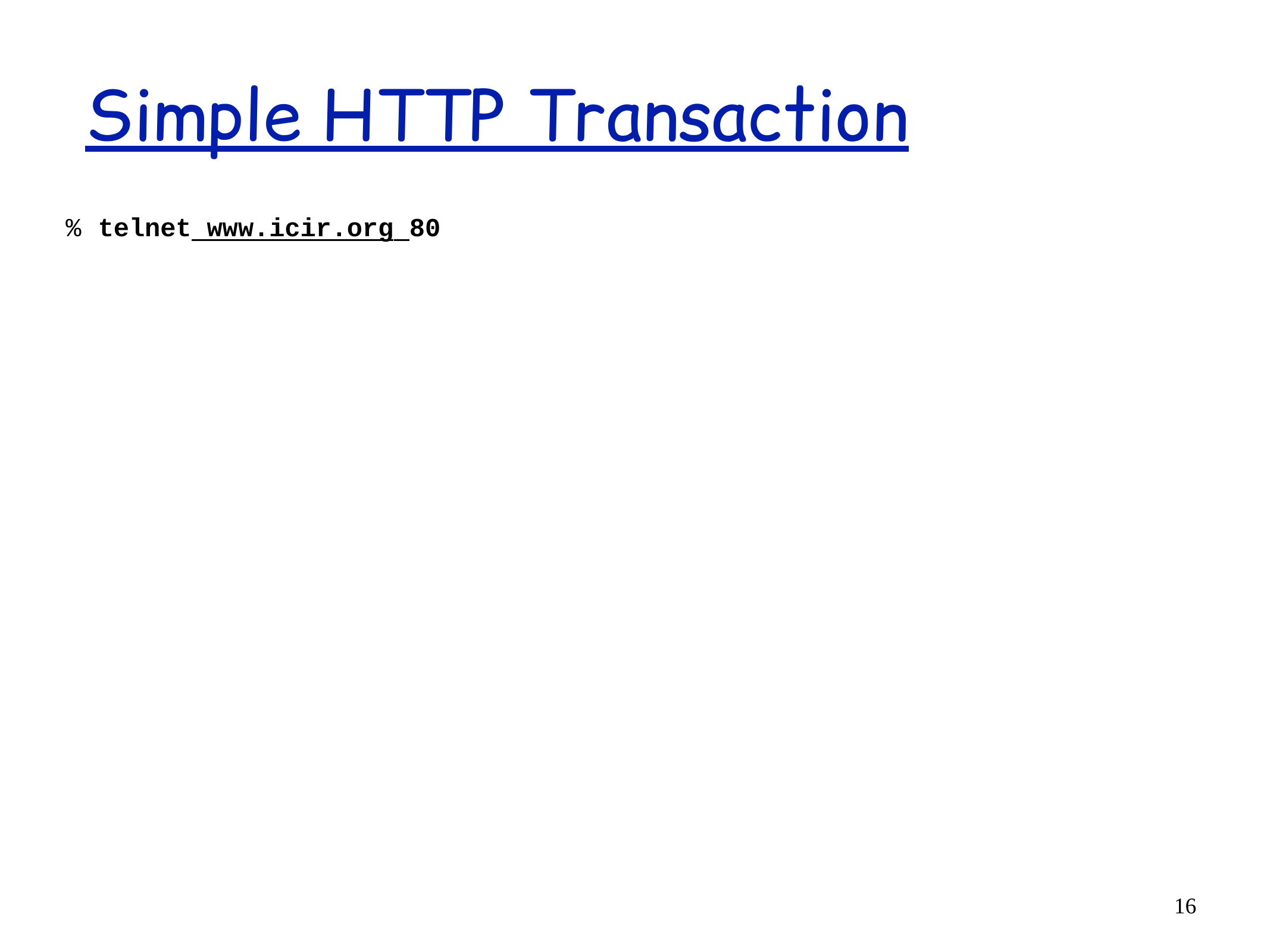

Simple HTTP Transaction

%	telnet www.icir.org 80
16